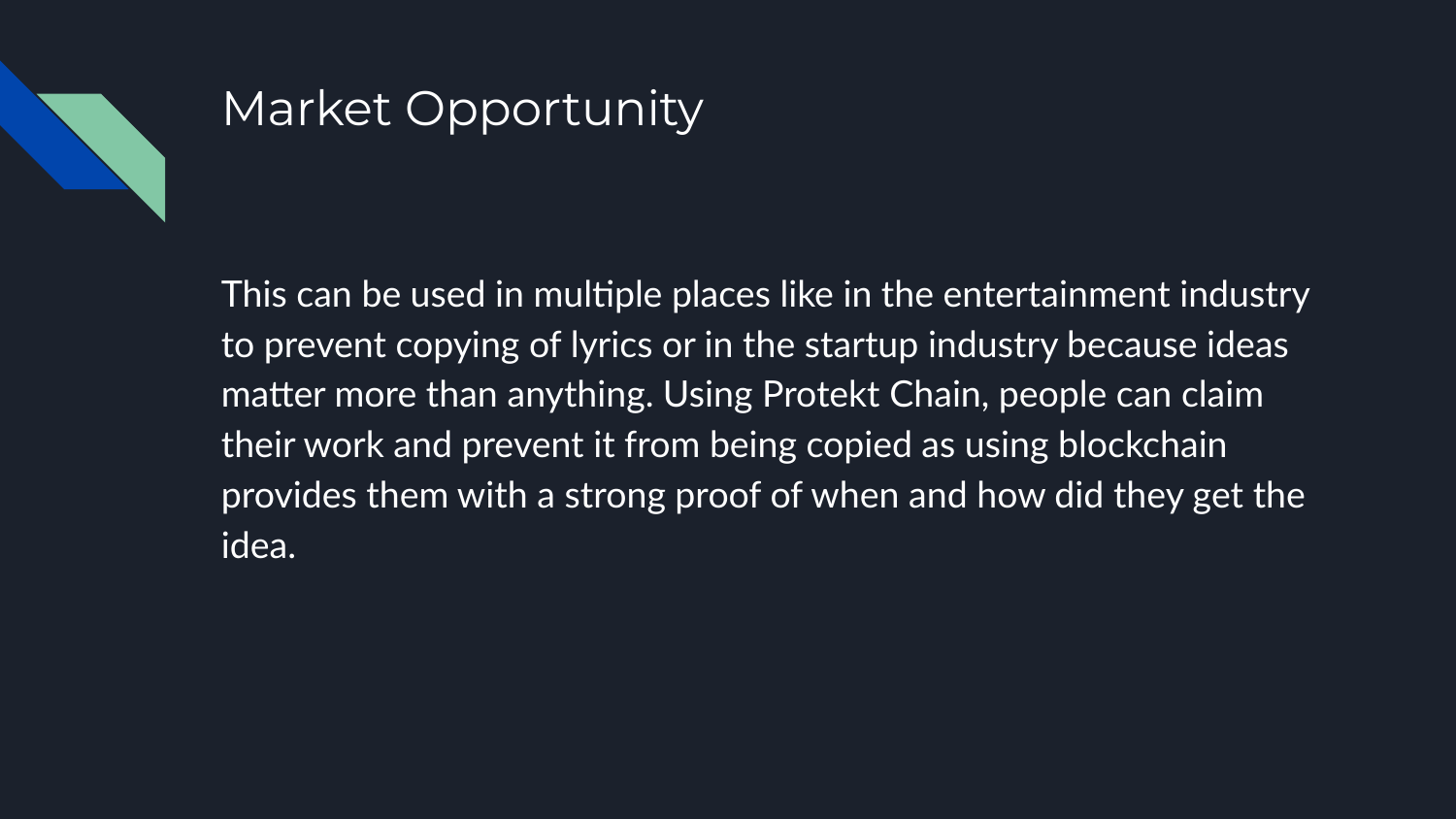

# Market Opportunity
This can be used in multiple places like in the entertainment industry to prevent copying of lyrics or in the startup industry because ideas matter more than anything. Using Protekt Chain, people can claim their work and prevent it from being copied as using blockchain provides them with a strong proof of when and how did they get the idea.